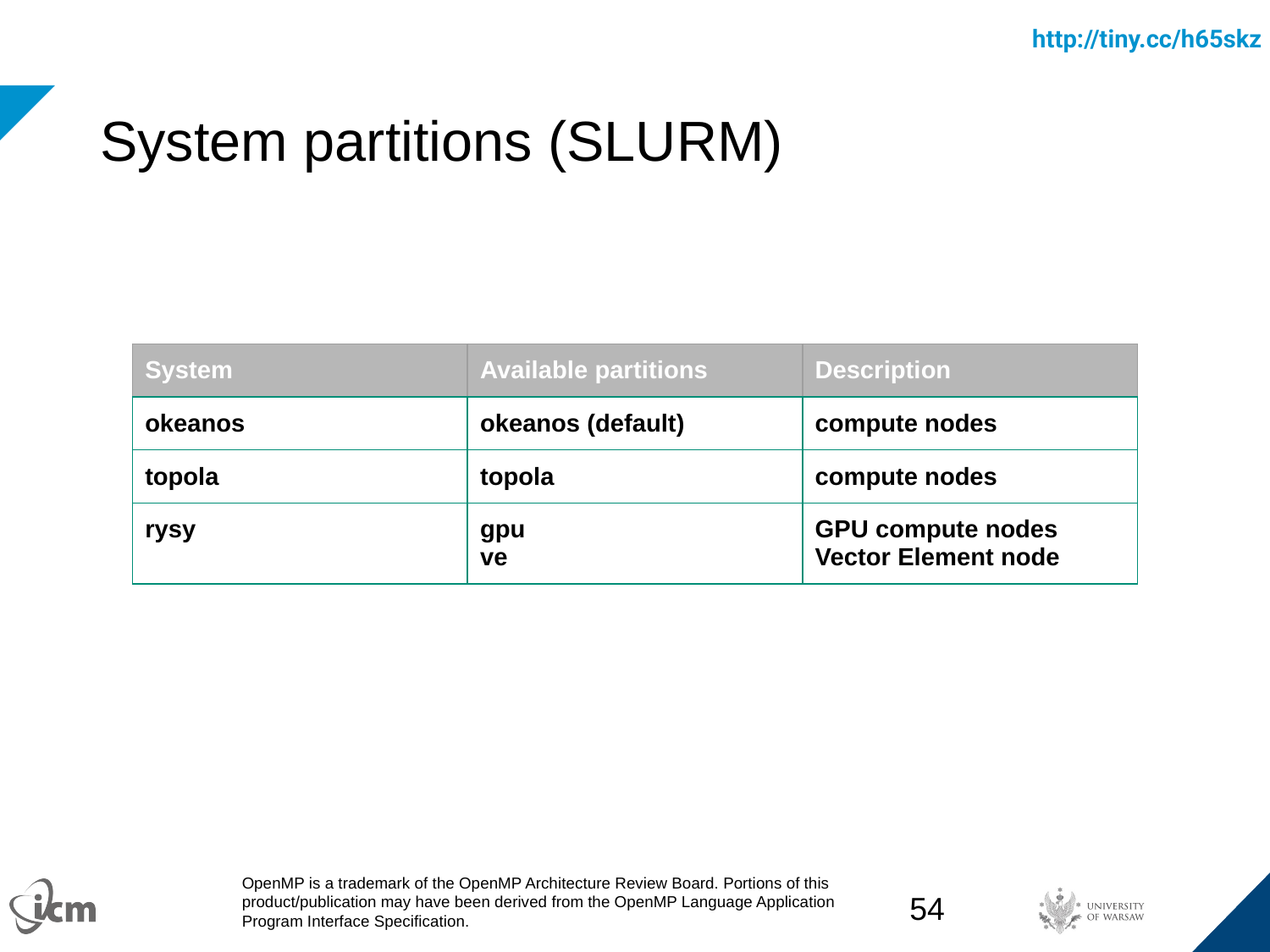

# System partitions (SLURM)

| System | Available partitions | Description |
| --- | --- | --- |
| okeanos | okeanos (default) | compute nodes |
| topola | topola | compute nodes |
| rysy | gpu ve | GPU compute nodes Vector Element node |
54